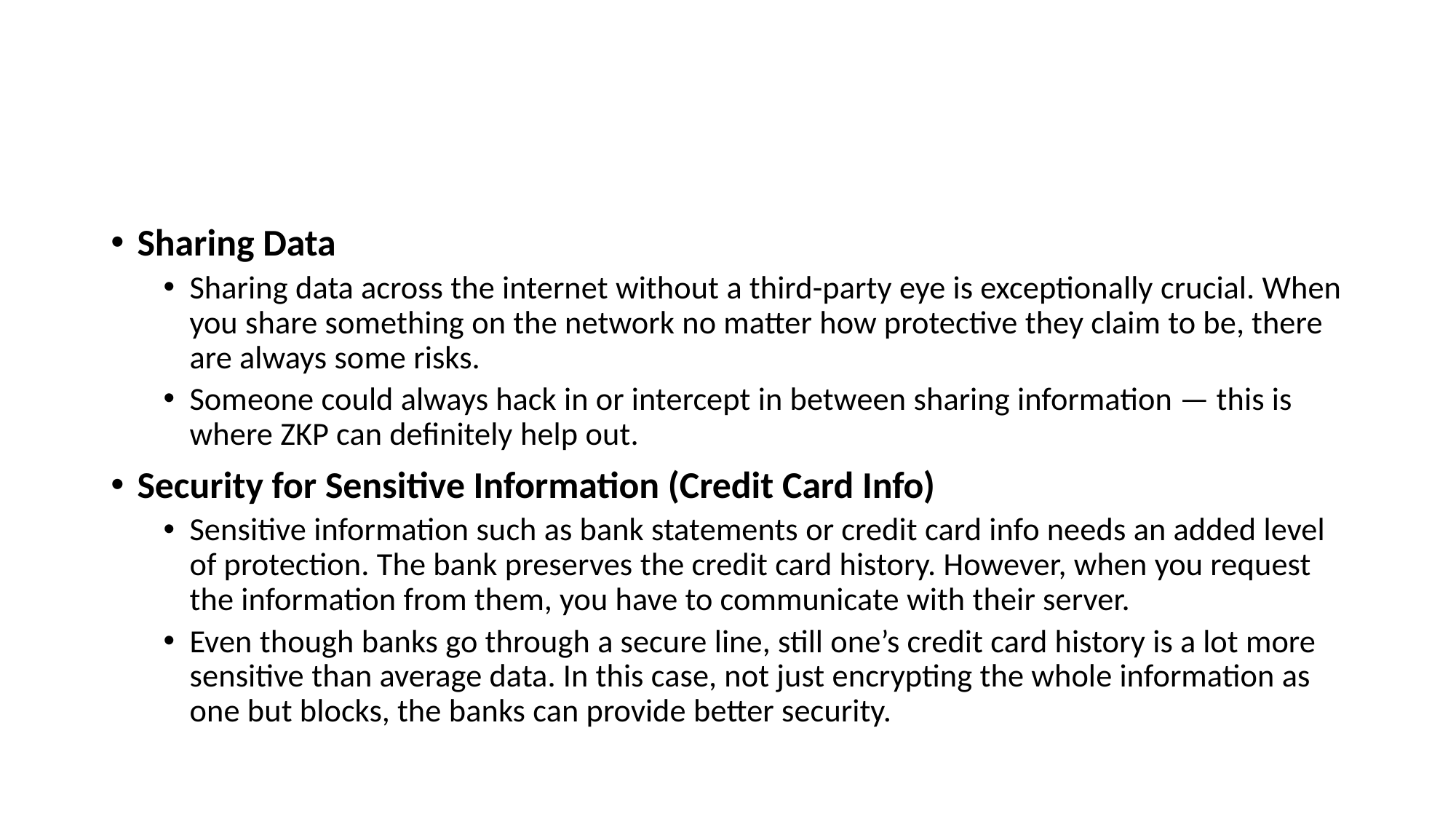

#
Sharing Data
Sharing data across the internet without a third-party eye is exceptionally crucial. When you share something on the network no matter how protective they claim to be, there are always some risks.
Someone could always hack in or intercept in between sharing information — this is where ZKP can definitely help out.
Security for Sensitive Information (Credit Card Info)
Sensitive information such as bank statements or credit card info needs an added level of protection. The bank preserves the credit card history. However, when you request the information from them, you have to communicate with their server.
Even though banks go through a secure line, still one’s credit card history is a lot more sensitive than average data. In this case, not just encrypting the whole information as one but blocks, the banks can provide better security.